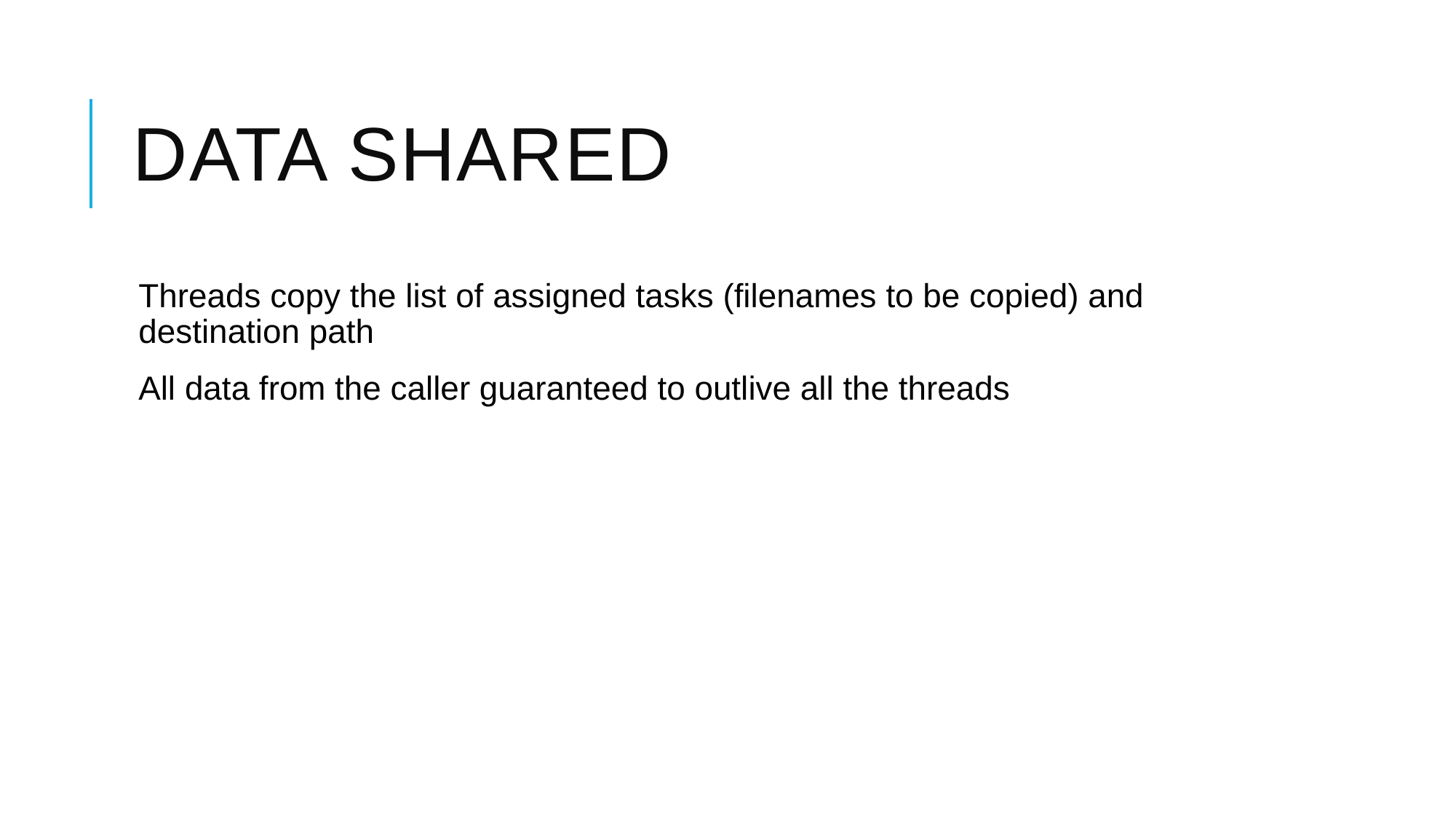

# Data Shared
Threads copy the list of assigned tasks (filenames to be copied) and destination path
All data from the caller guaranteed to outlive all the threads